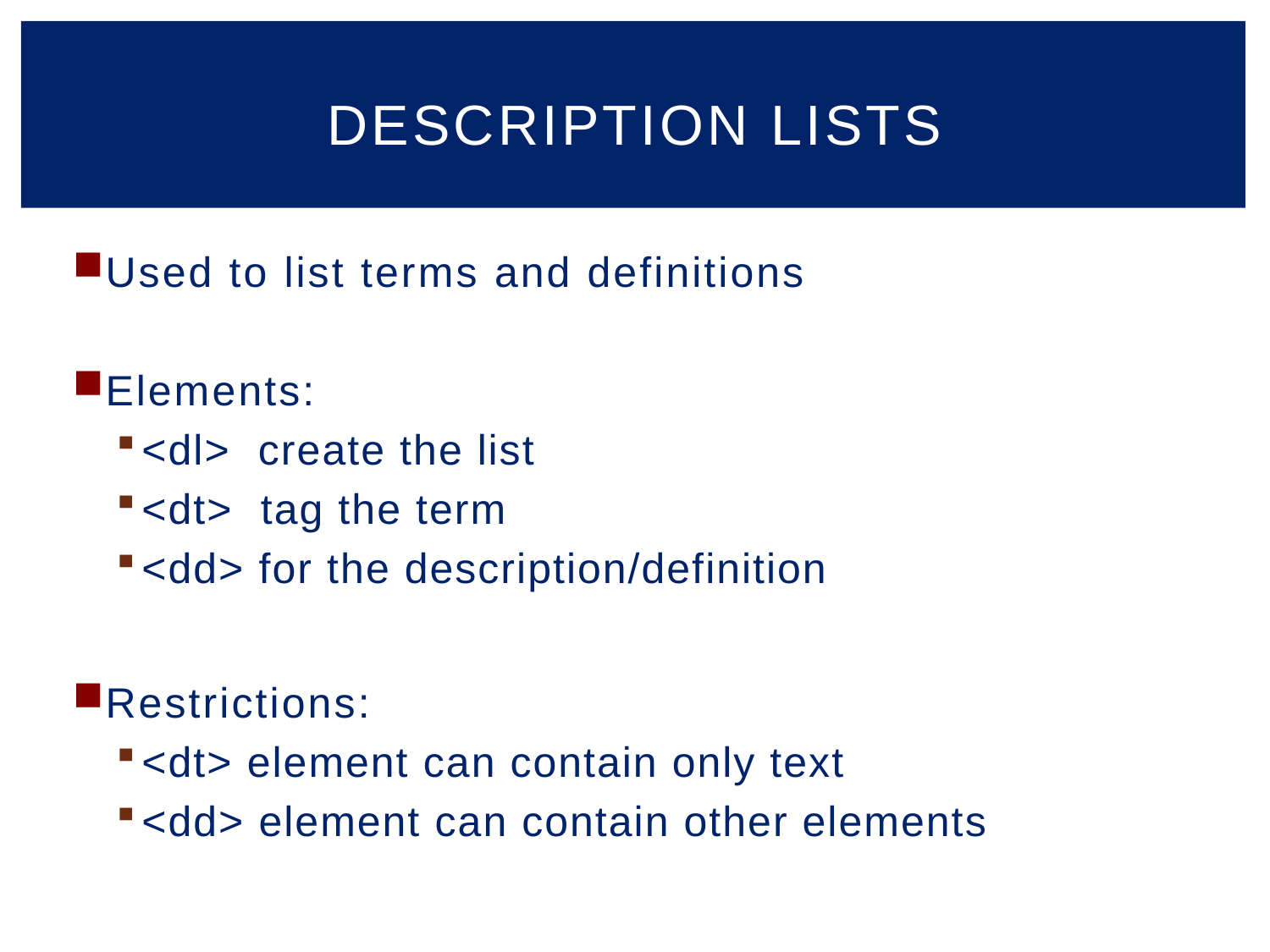

# Description lists
Used to list terms and definitions

Elements:
<dl>  create the list
<dt>  tag the term
<dd> for the description/definition

Restrictions:
<dt> element can contain only text
<dd> element can contain other elements